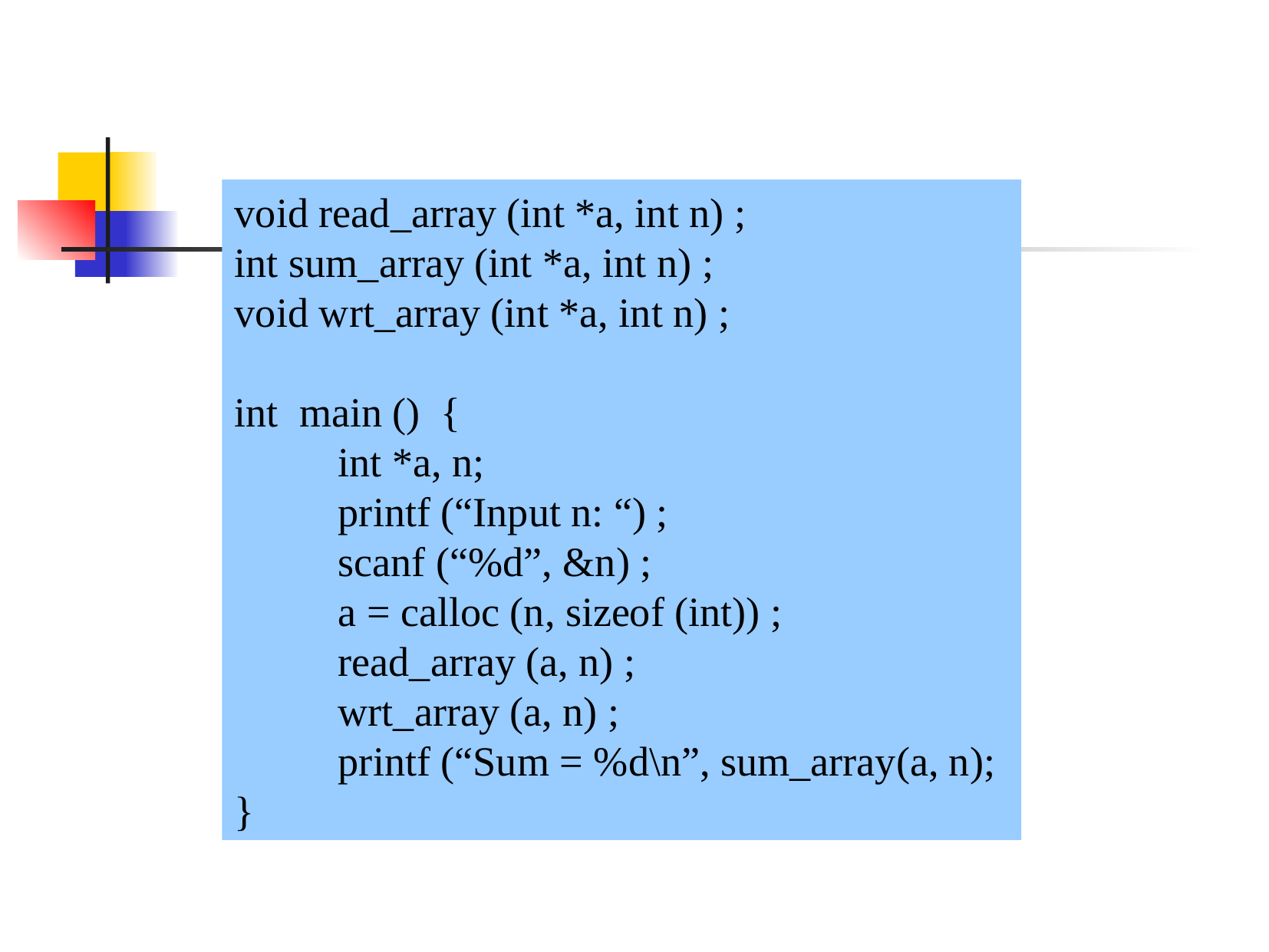

void read_array (int *a, int n) ;
int sum_array (int *a, int n) ;
void wrt_array (int *a, int n) ;

int  main ()  {
          int *a, n;
          printf (“Input n: “) ;
          scanf (“%d”, &n) ;
          a = calloc (n, sizeof (int)) ;
          read_array (a, n) ;
          wrt_array (a, n) ;
          printf (“Sum = %d\n”, sum_array(a, n);
}